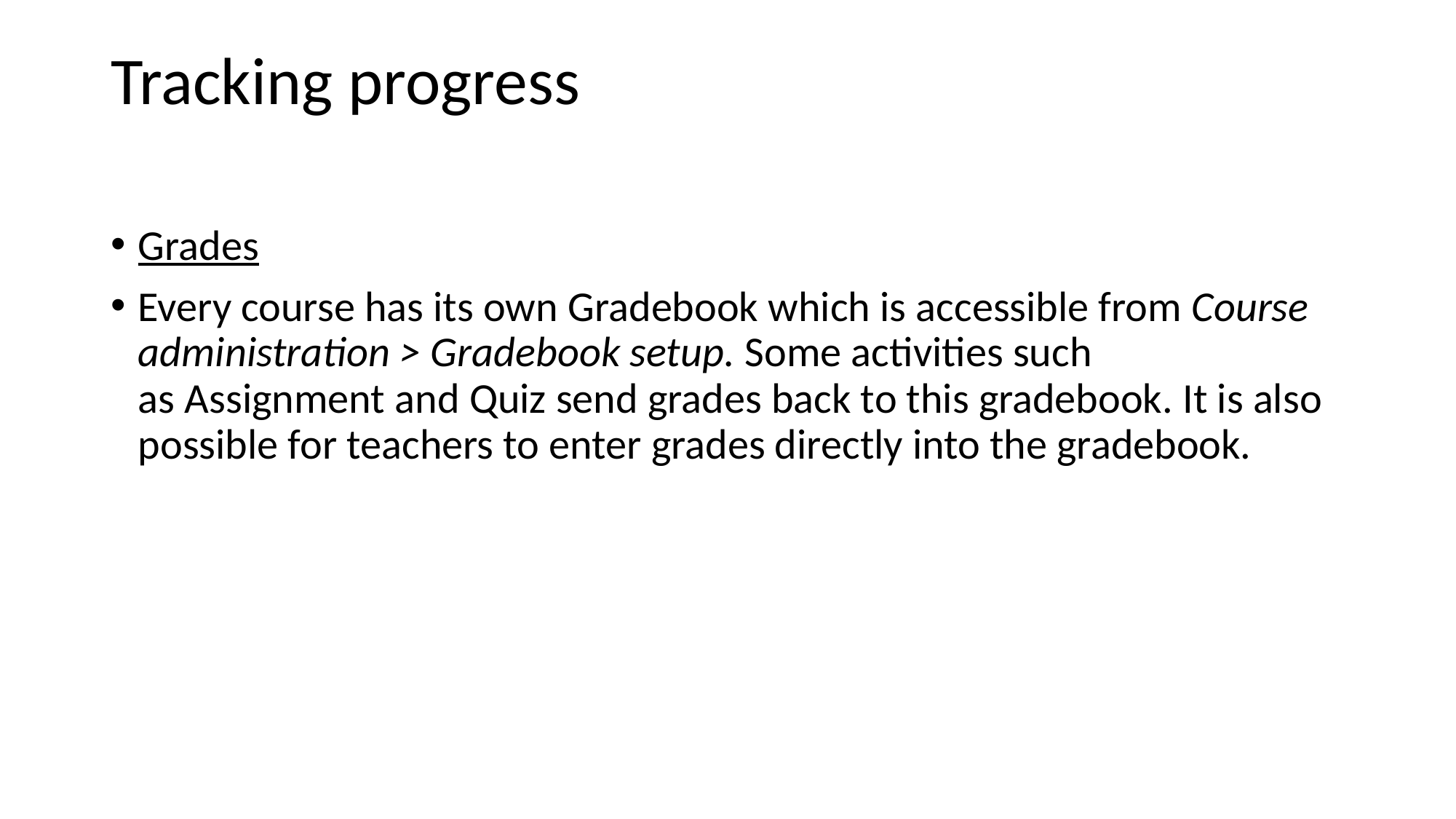

# Tracking progress
Grades
Every course has its own Gradebook which is accessible from Course administration > Gradebook setup. Some activities such as Assignment and Quiz send grades back to this gradebook. It is also possible for teachers to enter grades directly into the gradebook.